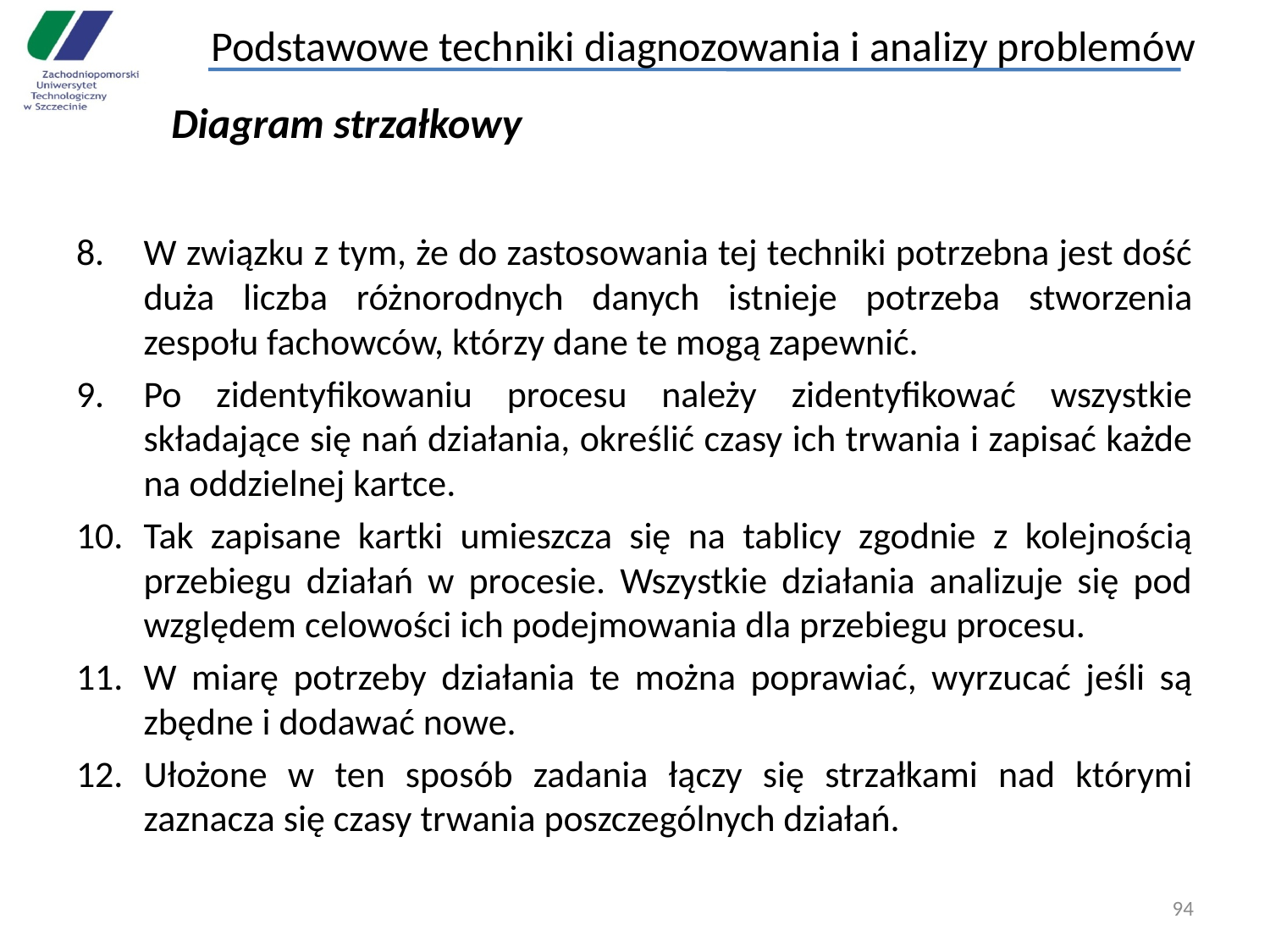

Podstawowe techniki diagnozowania i analizy problemów
Diagram strzałkowy
W związku z tym, że do zastosowania tej techniki potrzebna jest dość duża liczba różnorodnych danych istnieje potrzeba stworzenia zespołu fachowców, którzy dane te mogą zapewnić.
Po zidentyfikowaniu procesu należy zidentyfikować wszystkie składające się nań działania, określić czasy ich trwania i zapisać każde na oddzielnej kartce.
Tak zapisane kartki umieszcza się na tablicy zgodnie z kolejnością przebiegu działań w procesie. Wszystkie działania analizuje się pod względem celowości ich podejmowania dla przebiegu procesu.
W miarę potrzeby działania te można poprawiać, wyrzucać jeśli są zbędne i dodawać nowe.
Ułożone w ten sposób zadania łączy się strzałkami nad którymi zaznacza się czasy trwania poszczególnych działań.

94